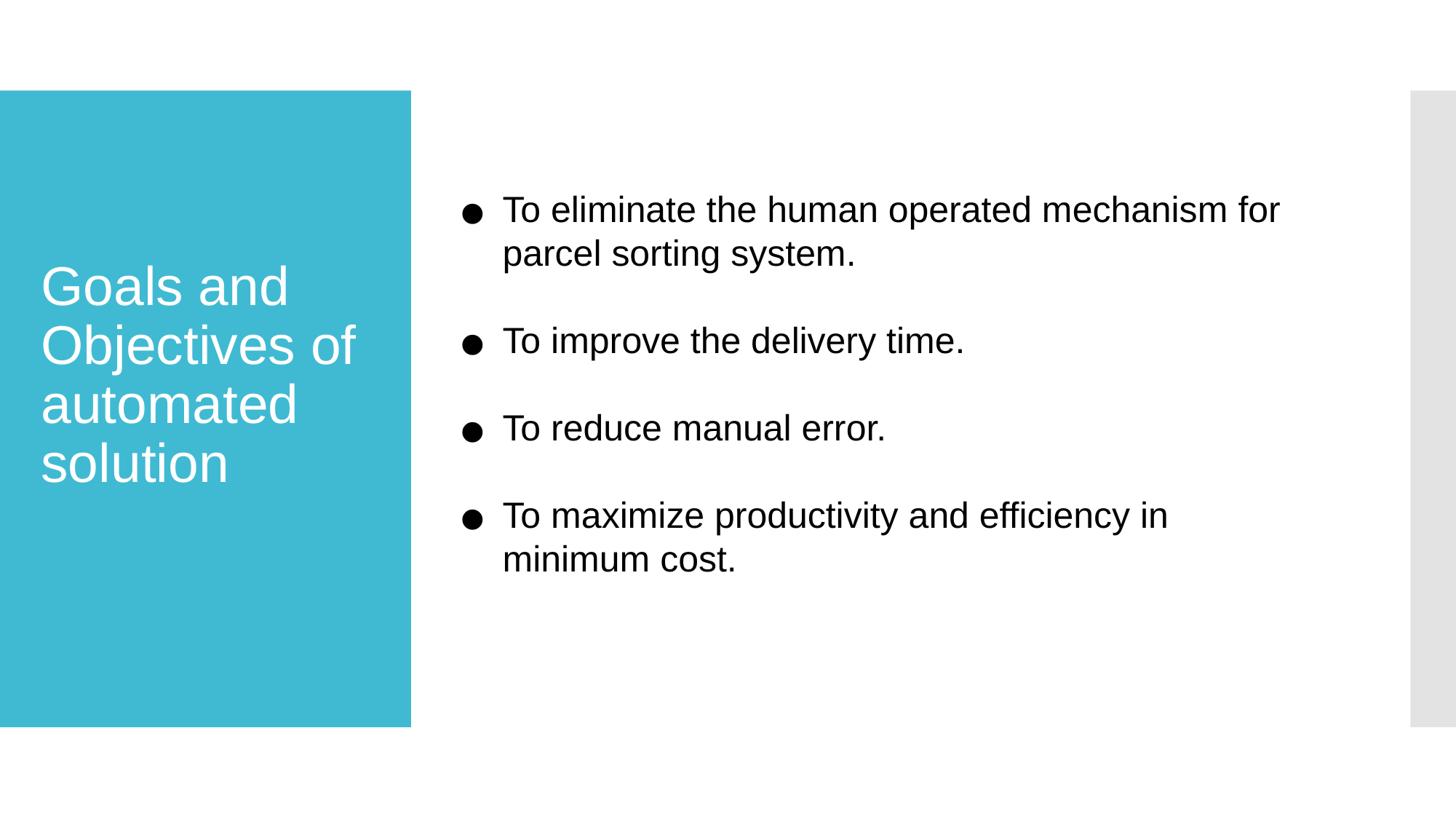

# Goals and Objectives of automated solution
To eliminate the human operated mechanism for parcel sorting system.
To improve the delivery time.
To reduce manual error.
To maximize productivity and efficiency in minimum cost.